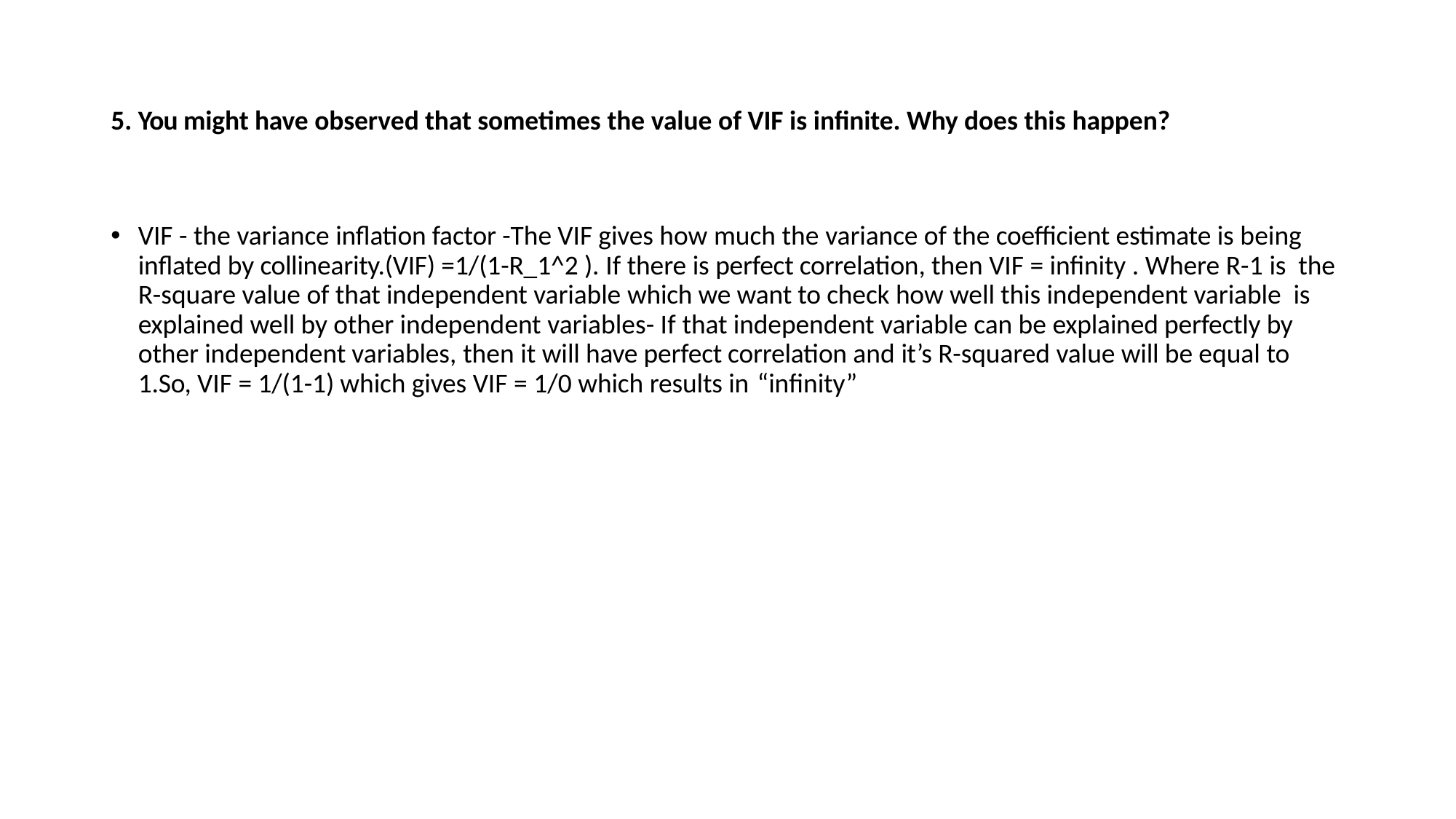

# 5. You might have observed that sometimes the value of VIF is infinite. Why does this happen?
VIF - the variance inflation factor -The VIF gives how much the variance of the coefficient estimate is being  inflated by collinearity.(VIF) =1/(1-R_1^2 ). If there is perfect correlation, then VIF = infinity . Where R-1 is  the R-square value of that independent variable which we want to check how well this independent variable  is explained well by other independent variables- If that independent variable can be explained perfectly by  other independent variables, then it will have perfect correlation and it’s R-squared value will be equal to  1.So, VIF = 1/(1-1) which gives VIF = 1/0 which results in “infinity”